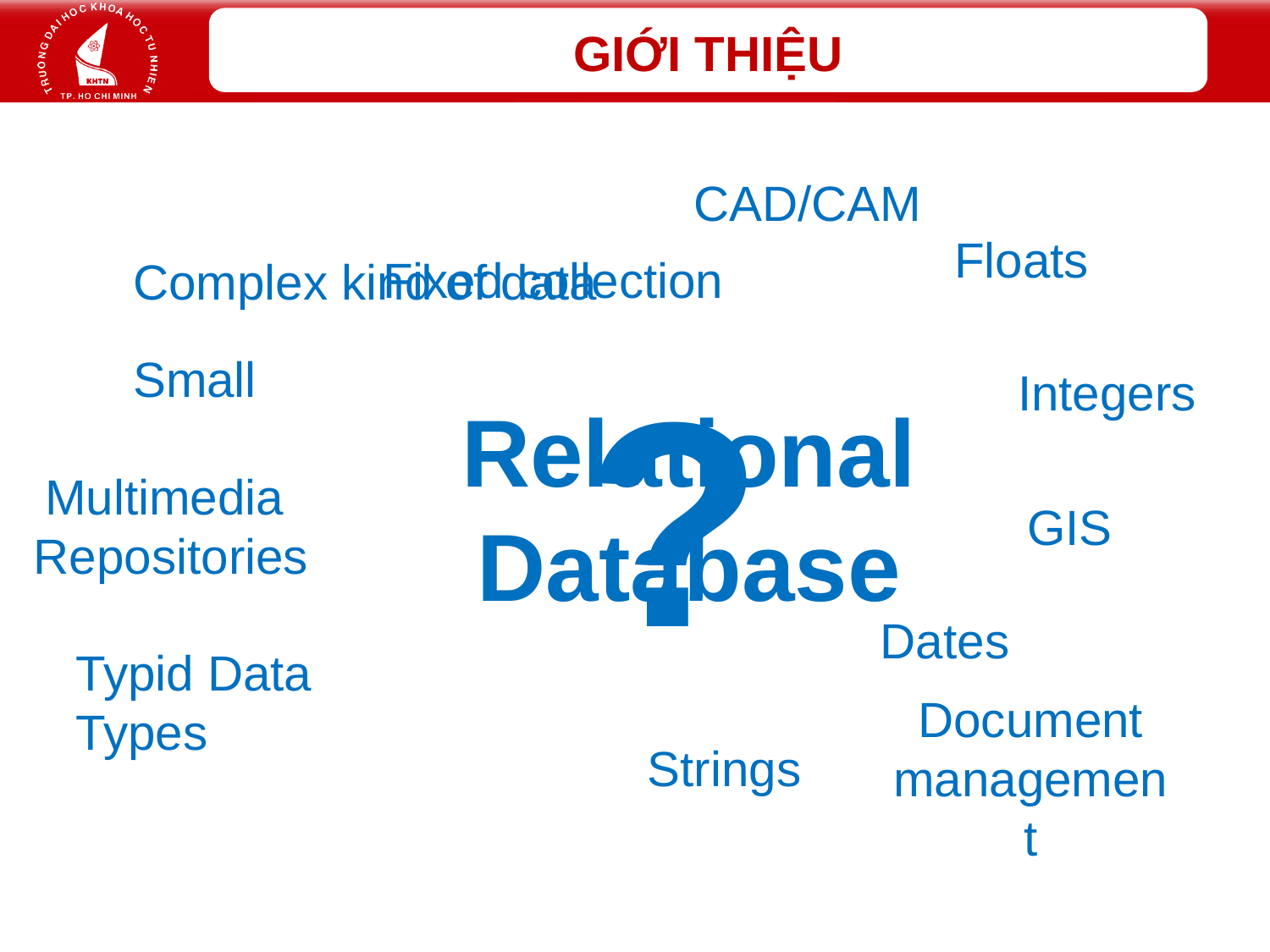

CAD/CAM
Floats
Fixed collection
Complex kind of data
?
Small
Integers
Relational
Database
Multimedia
Repositories
GIS
Dates
Typid Data Types
Document management
Strings